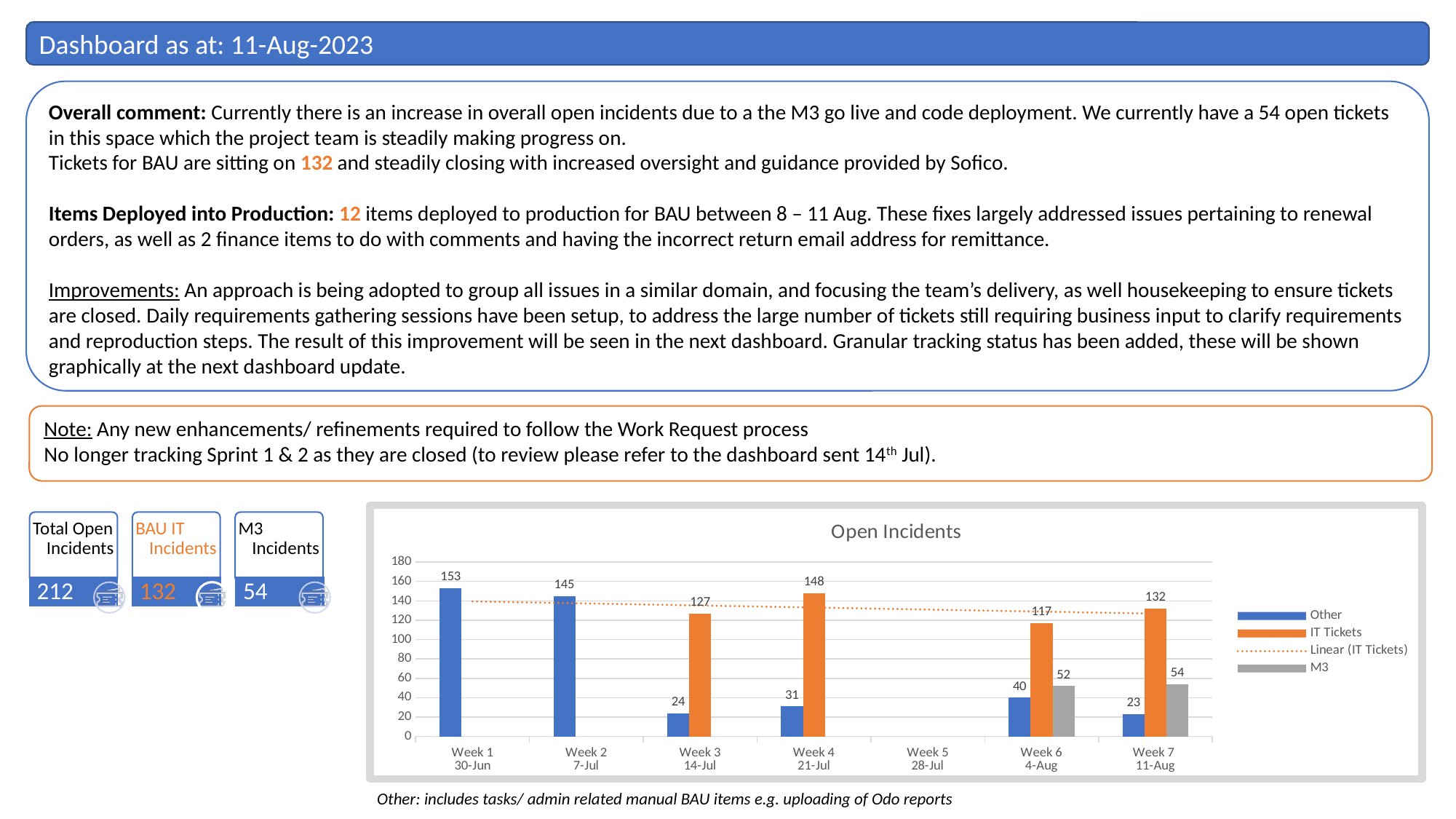

Dashboard as at: 11-Aug-2023
Overall comment: Currently there is an increase in overall open incidents due to a the M3 go live and code deployment. We currently have a 54 open tickets in this space which the project team is steadily making progress on.
Tickets for BAU are sitting on 132 and steadily closing with increased oversight and guidance provided by Sofico.

Items Deployed into Production: 12 items deployed to production for BAU between 8 – 11 Aug. These fixes largely addressed issues pertaining to renewal orders, as well as 2 finance items to do with comments and having the incorrect return email address for remittance.

Improvements: An approach is being adopted to group all issues in a similar domain, and focusing the team’s delivery, as well housekeeping to ensure tickets are closed. Daily requirements gathering sessions have been setup, to address the large number of tickets still requiring business input to clarify requirements and reproduction steps. The result of this improvement will be seen in the next dashboard. Granular tracking status has been added, these will be shown graphically at the next dashboard update.

Note: Any new enhancements/ refinements required to follow the Work Request process
No longer tracking Sprint 1 & 2 as they are closed (to review please refer to the dashboard sent 14th Jul).
Total Open Incidents
212
BAU IT Incidents
132
M3 Incidents
54

### Chart: Open Incidents

| Category | Other | IT Tickets | M3 |
|---|---|---|---|
| Week 1
30-Jun | 153.0 | None | None |
| Week 2
7-Jul | 145.0 | None | None |
| Week 3
14-Jul | 24.0 | 127.0 | None |
| Week 4
21-Jul | 31.0 | 148.0 | None |
| Week 5
28-Jul | None | None | None |
| Week 6
4-Aug | 40.0 | 117.0 | 52.0 |
| Week 7
11-Aug | 23.0 | 132.0 | 54.0 |
Other: includes tasks/ admin related manual BAU items e.g. uploading of Odo reports